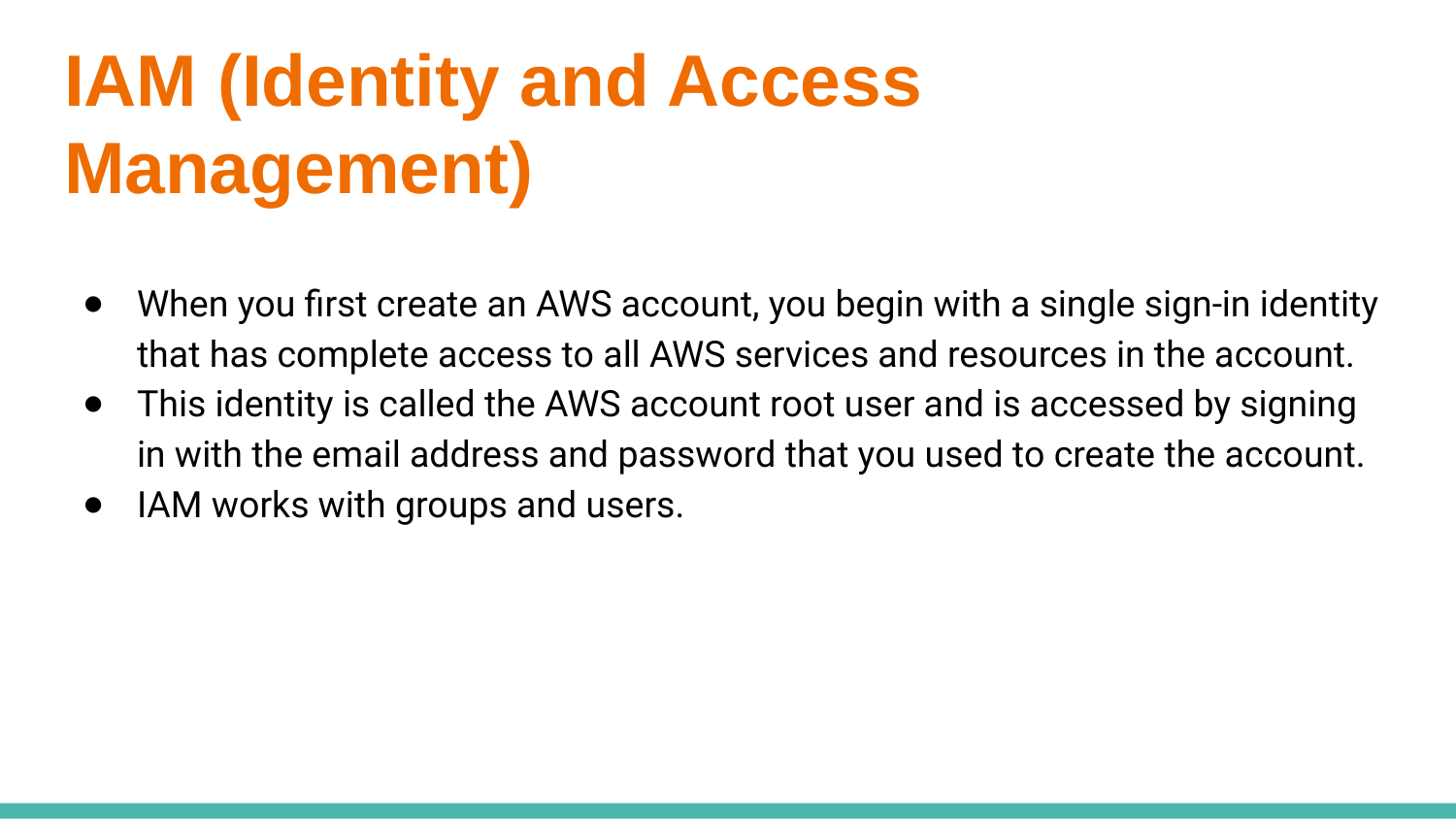

# IAM (Identity and Access Management)
When you first create an AWS account, you begin with a single sign-in identity that has complete access to all AWS services and resources in the account.
This identity is called the AWS account root user and is accessed by signing in with the email address and password that you used to create the account.
IAM works with groups and users.